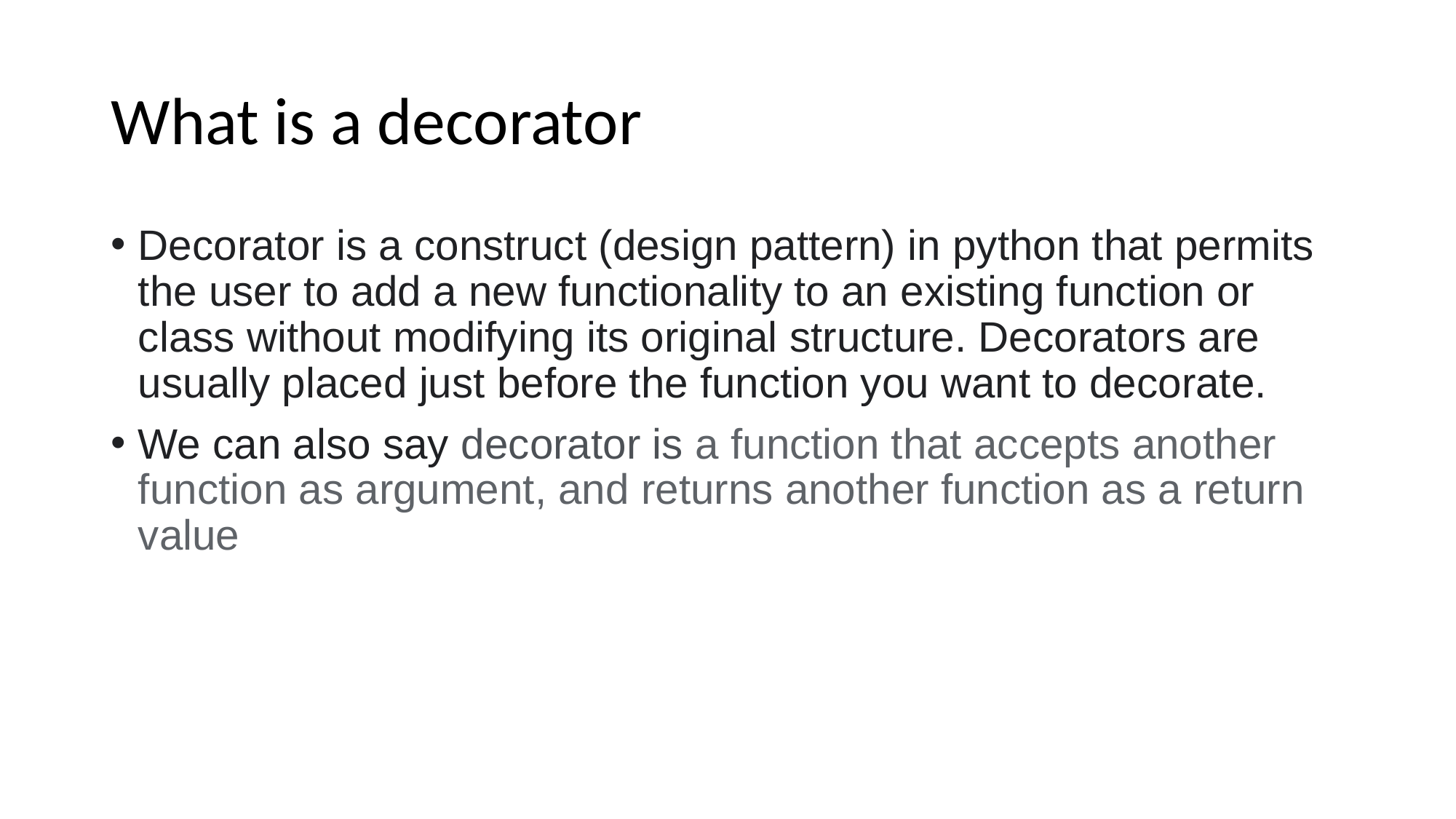

# What is a decorator
Decorator is a construct (design pattern) in python that permits the user to add a new functionality to an existing function or class without modifying its original structure. Decorators are usually placed just before the function you want to decorate.
We can also say decorator is a function that accepts another function as argument, and returns another function as a return value